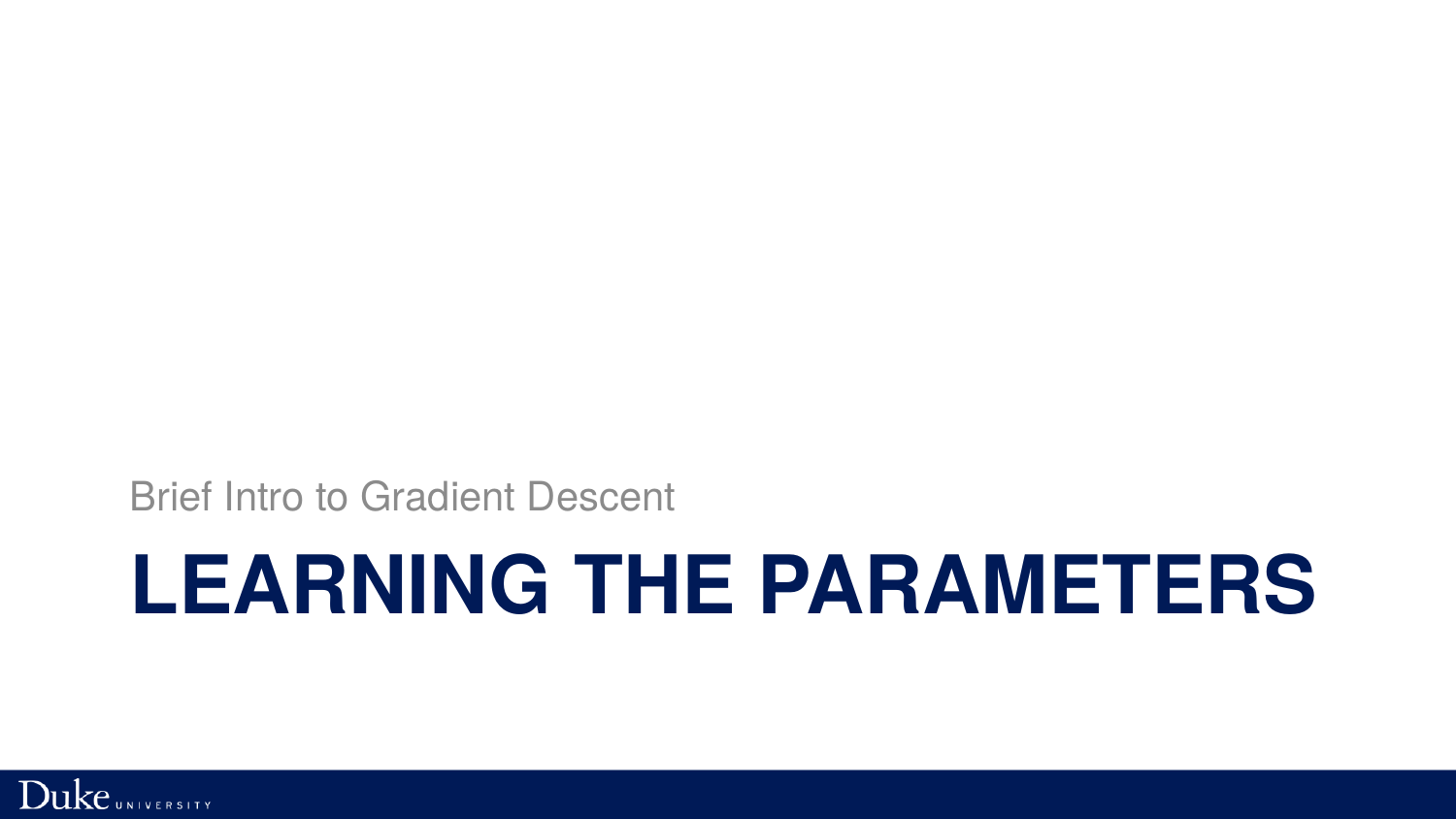

Brief Intro to Gradient Descent
# Learning the Parameters